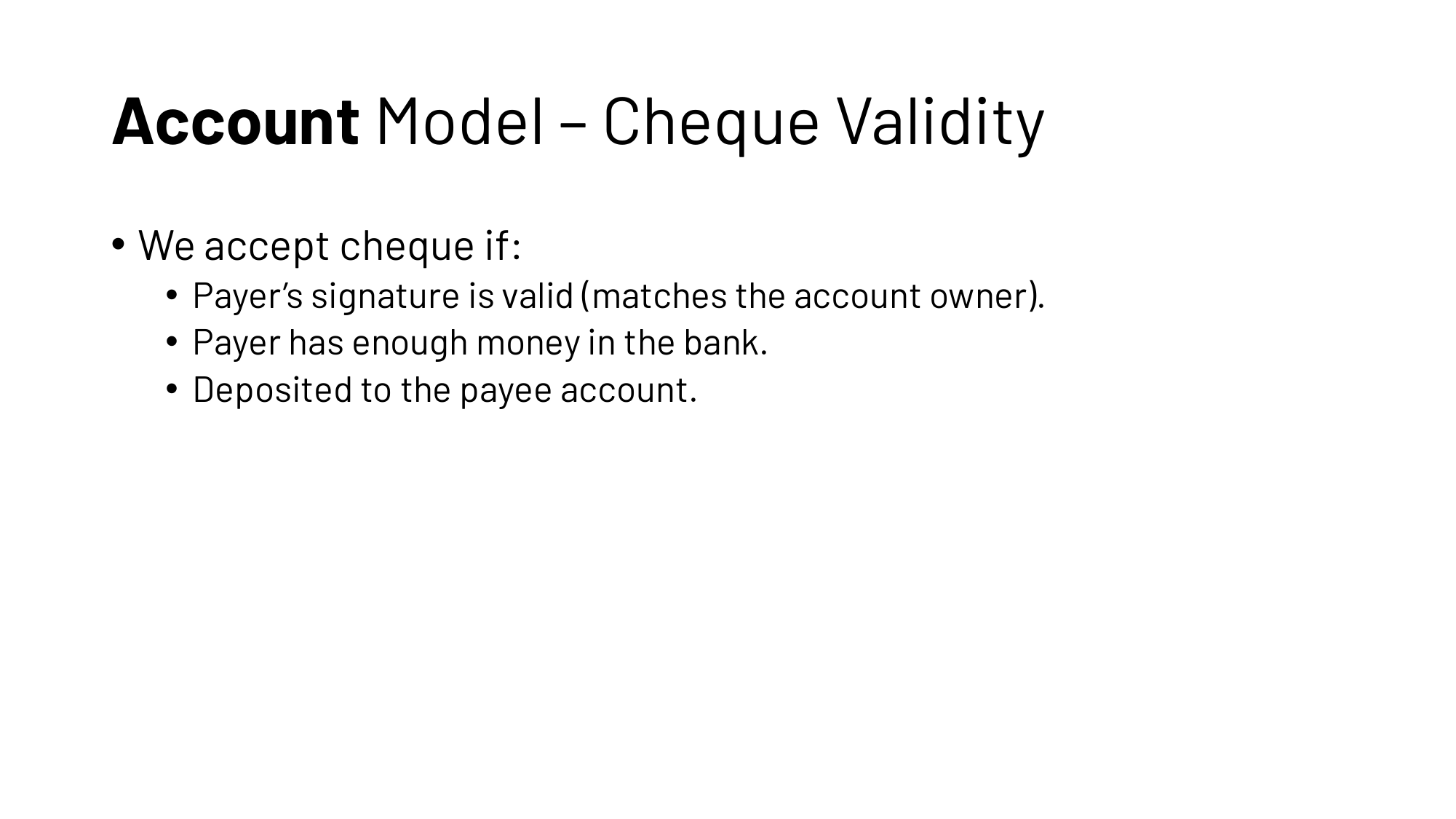

# Account Model – Cheque Validity
We accept cheque if:
Payer’s signature is valid (matches the account owner).
Payer has enough money in the bank.
Deposited to the payee account.